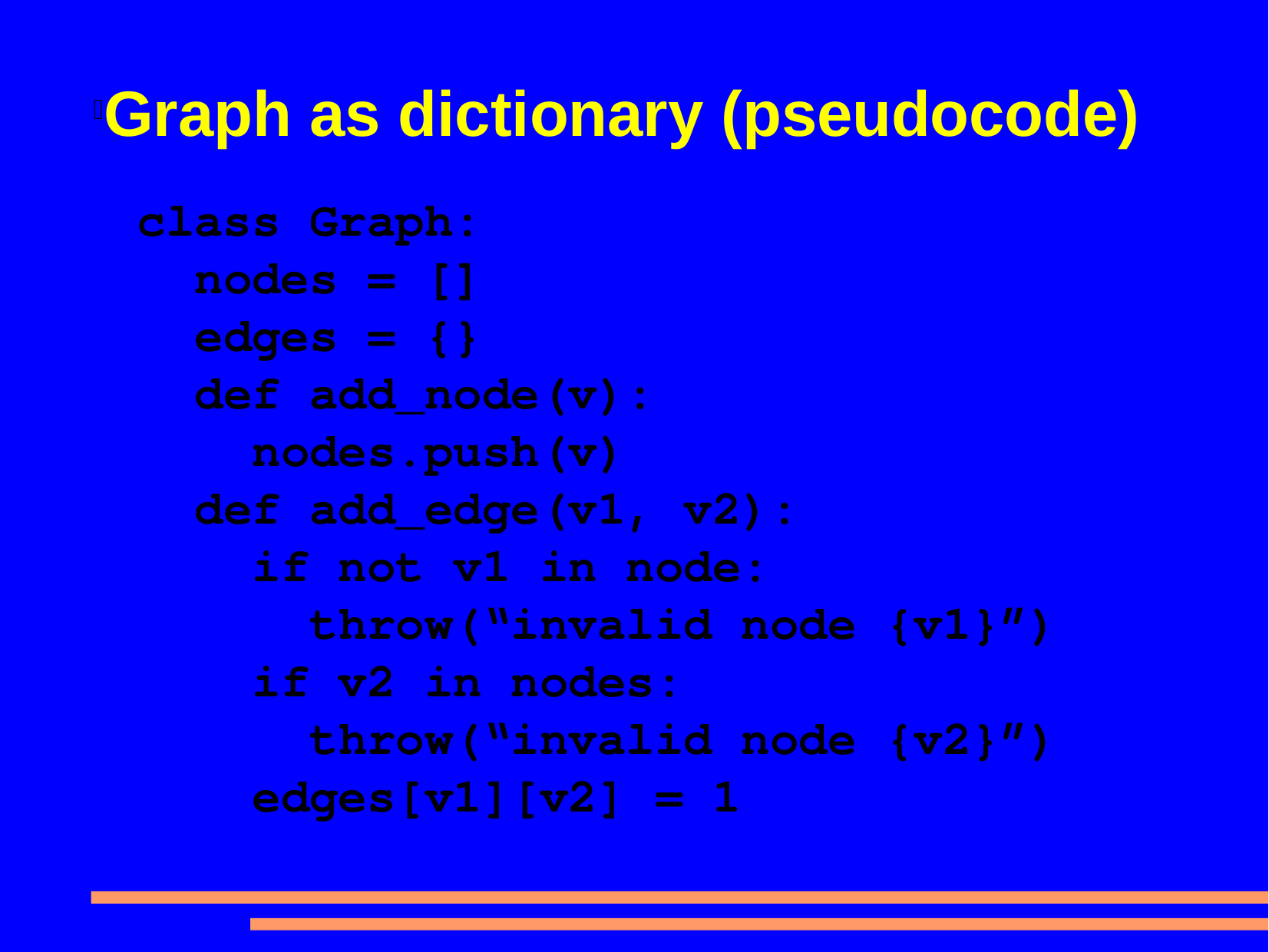

# Graph as dictionary (pseudocode)
class Graph:
  nodes = []
  edges = {}
  def add_node(v):
    nodes.push(v)
  def add_edge(v1, v2):
    if not v1 in node:
      throw(“invalid node {v1}”)
    if v2 in nodes:
      throw(“invalid node {v2}”)
    edges[v1][v2] = 1